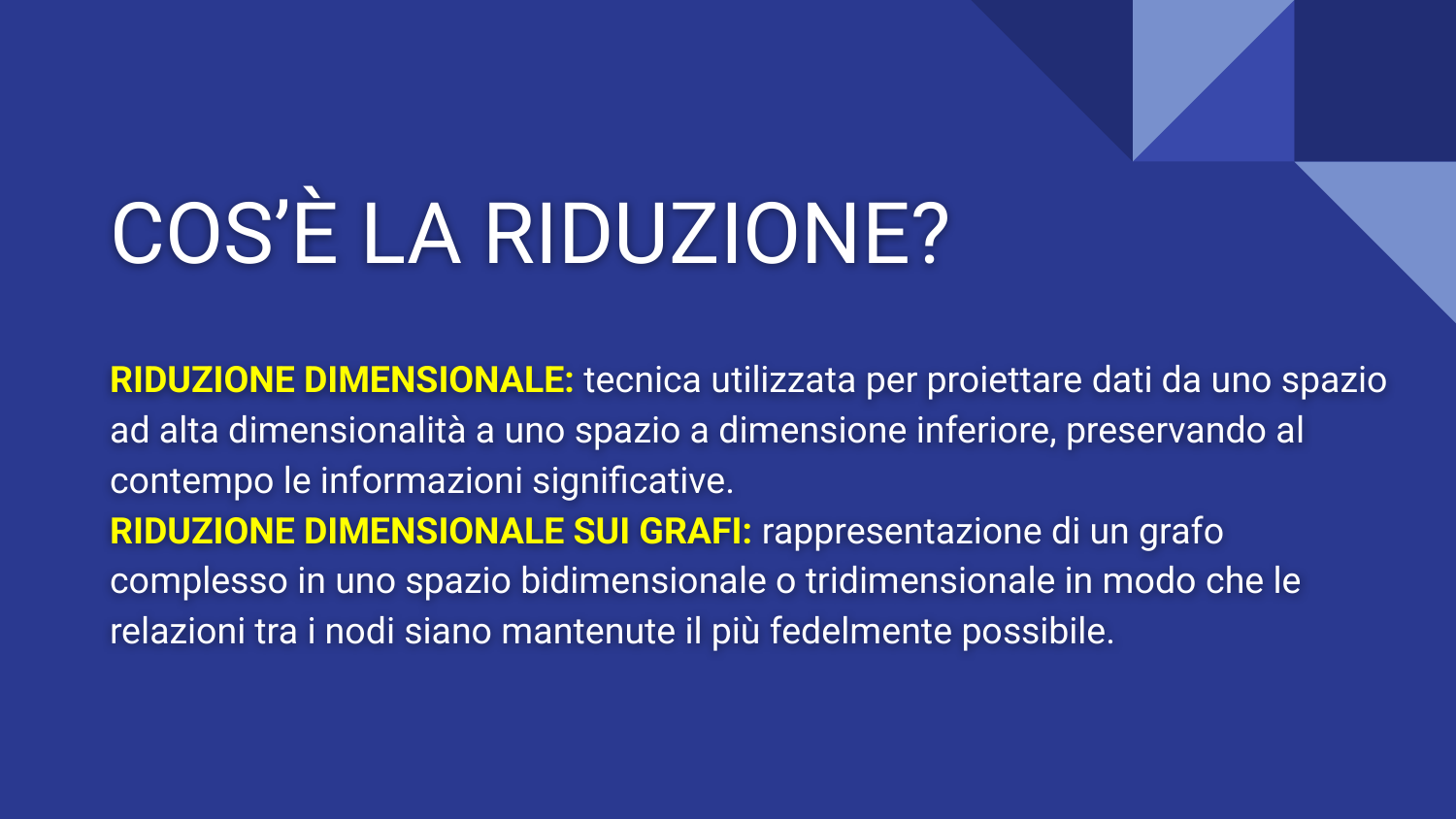

# COS’È LA RIDUZIONE?
RIDUZIONE DIMENSIONALE: tecnica utilizzata per proiettare dati da uno spazio ad alta dimensionalità a uno spazio a dimensione inferiore, preservando al contempo le informazioni significative.
RIDUZIONE DIMENSIONALE SUI GRAFI: rappresentazione di un grafo complesso in uno spazio bidimensionale o tridimensionale in modo che le relazioni tra i nodi siano mantenute il più fedelmente possibile.